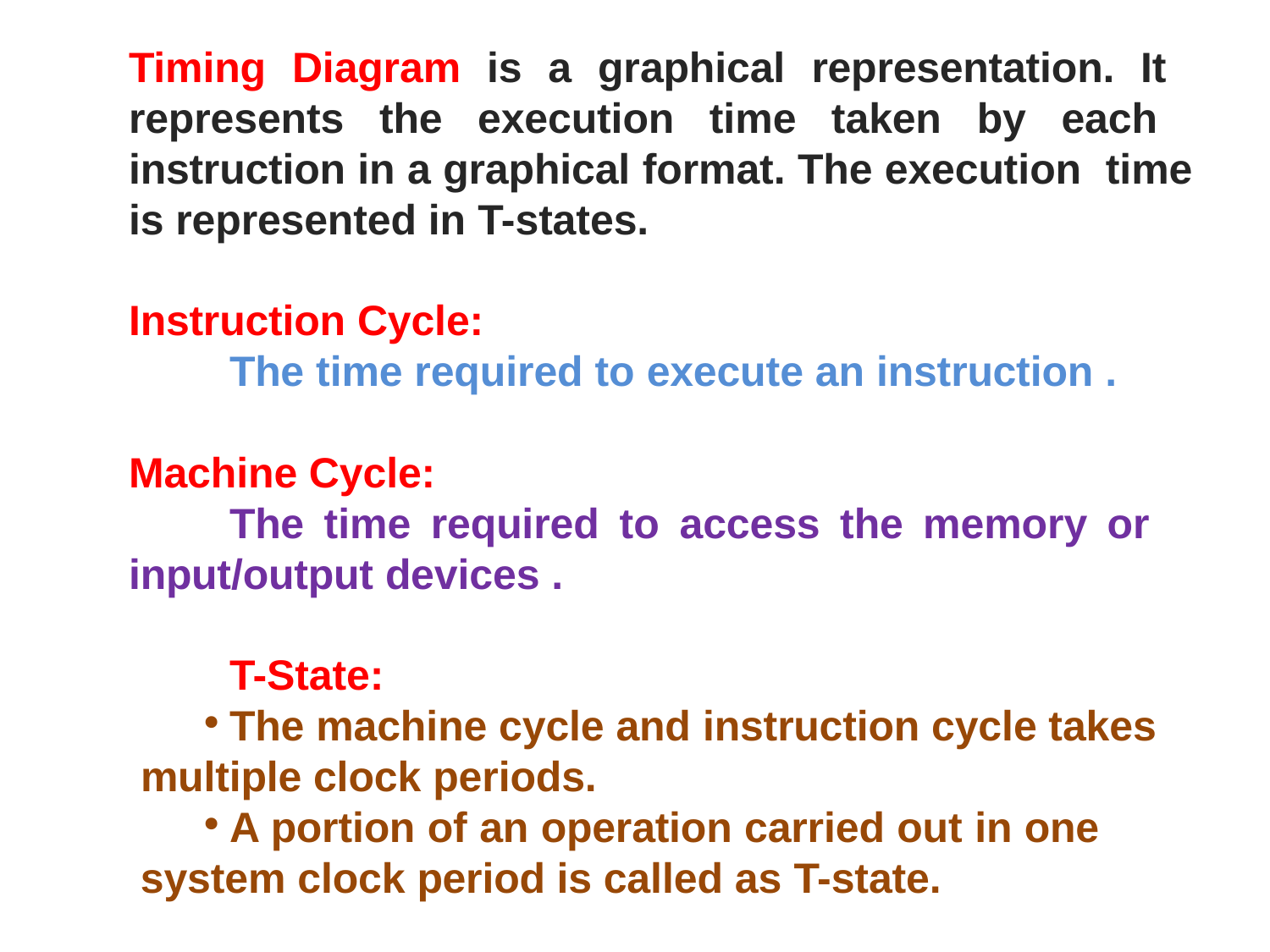

Timing Diagram is a graphical representation. It  represents the execution time taken by each  instruction in a graphical format. The execution  time is represented in T-states.

Instruction Cycle:
The time required to execute an instruction .

Machine Cycle:
The time required to access the memory or  input/output devices .

T-State:
The machine cycle and instruction cycle takes  multiple clock periods.
A portion of an operation carried out in one  system clock period is called as T-state.